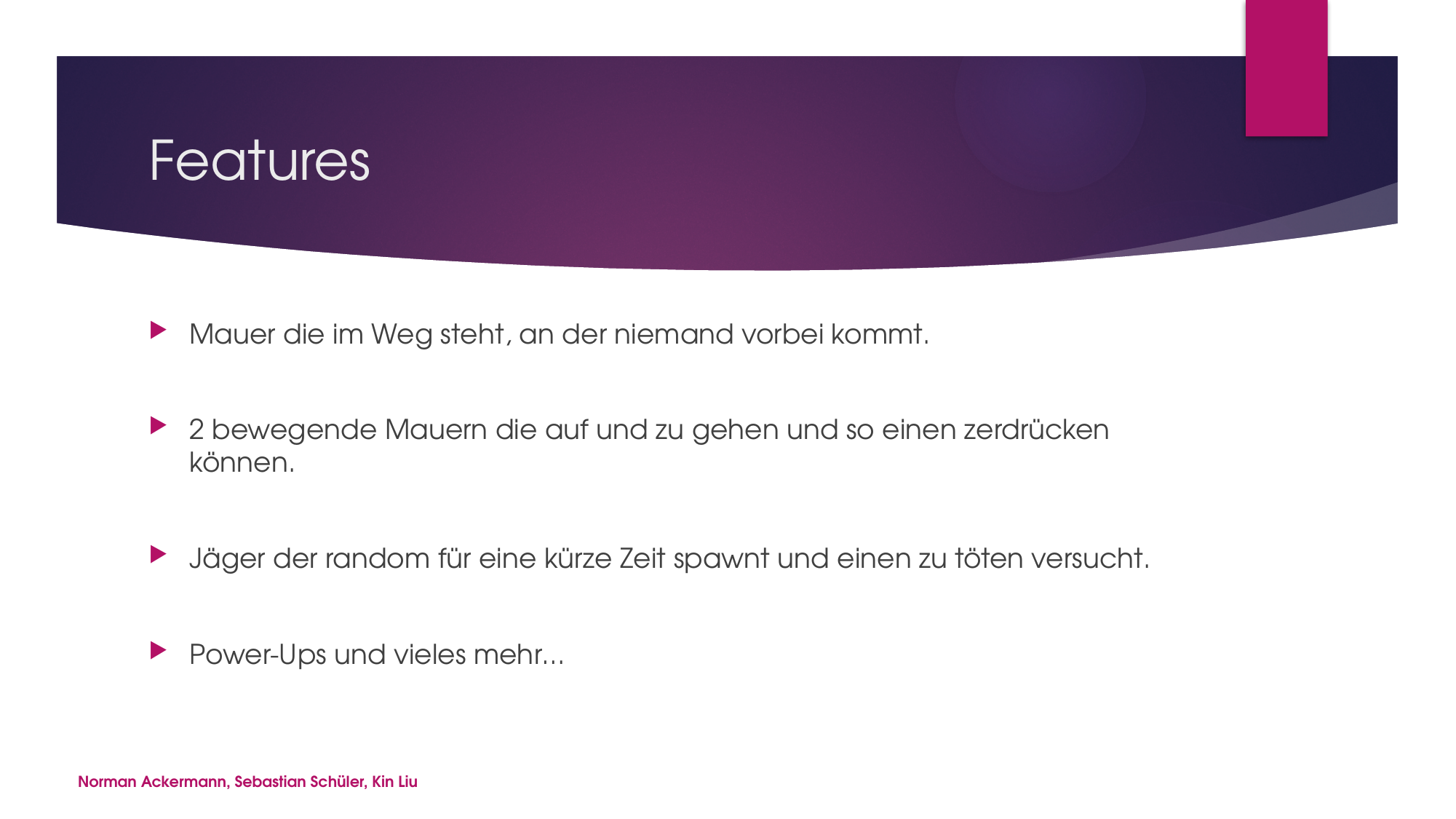

# Features
Mauer die im Weg steht, an der niemand vorbei kommt.

2 bewegende Mauern die auf und zu gehen und so einen zerdrücken können.

Jäger der random für eine kürze Zeit spawnt und einen zu töten versucht.

Power-Ups und vieles mehr…
Norman Ackermann, Sebastian Schüler, Kin Liu